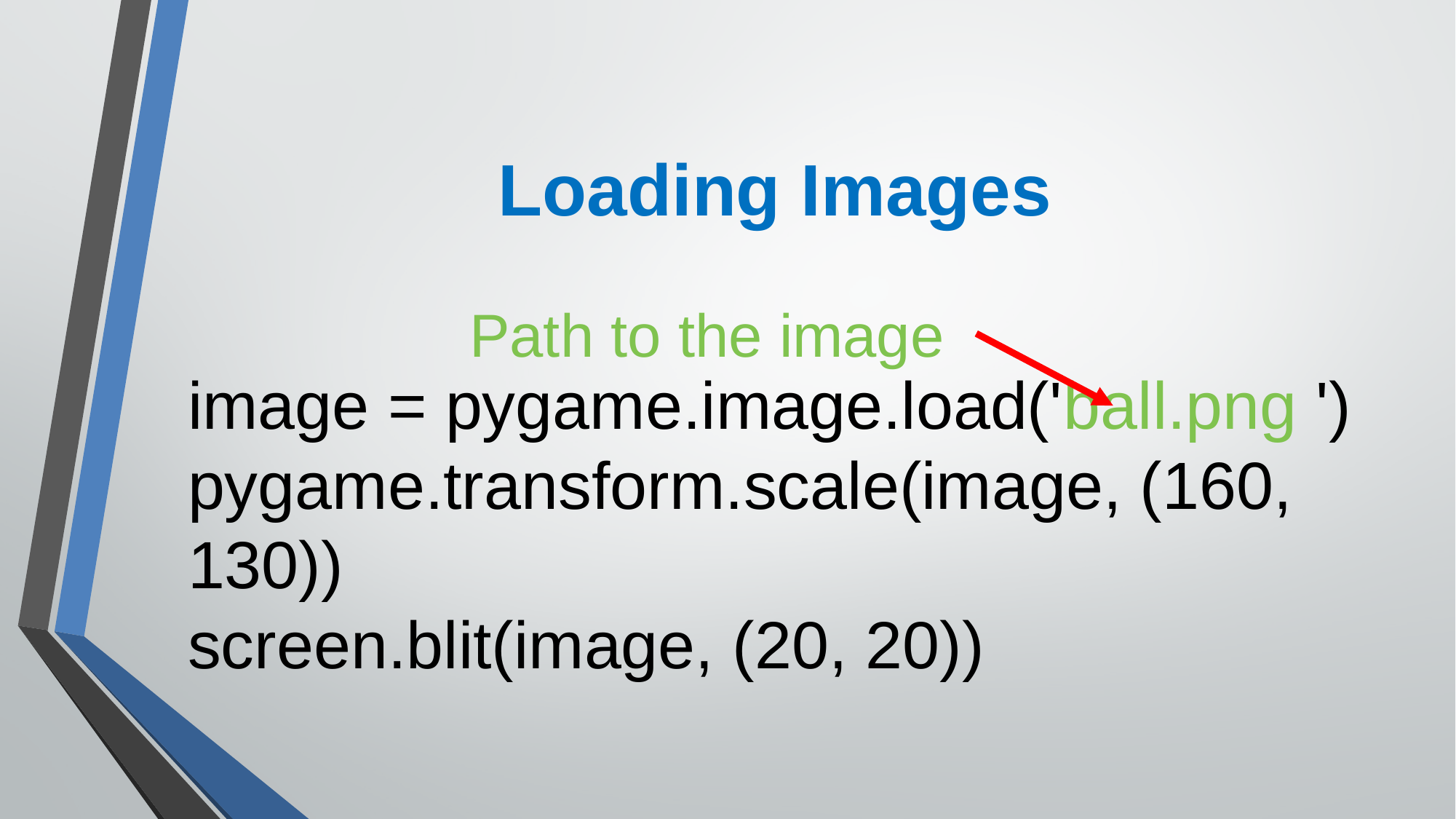

Loading Images
Path to the image

image = pygame.image.load('ball.png ')
pygame.transform.scale(image, (160, 130))
screen.blit(image, (20, 20))